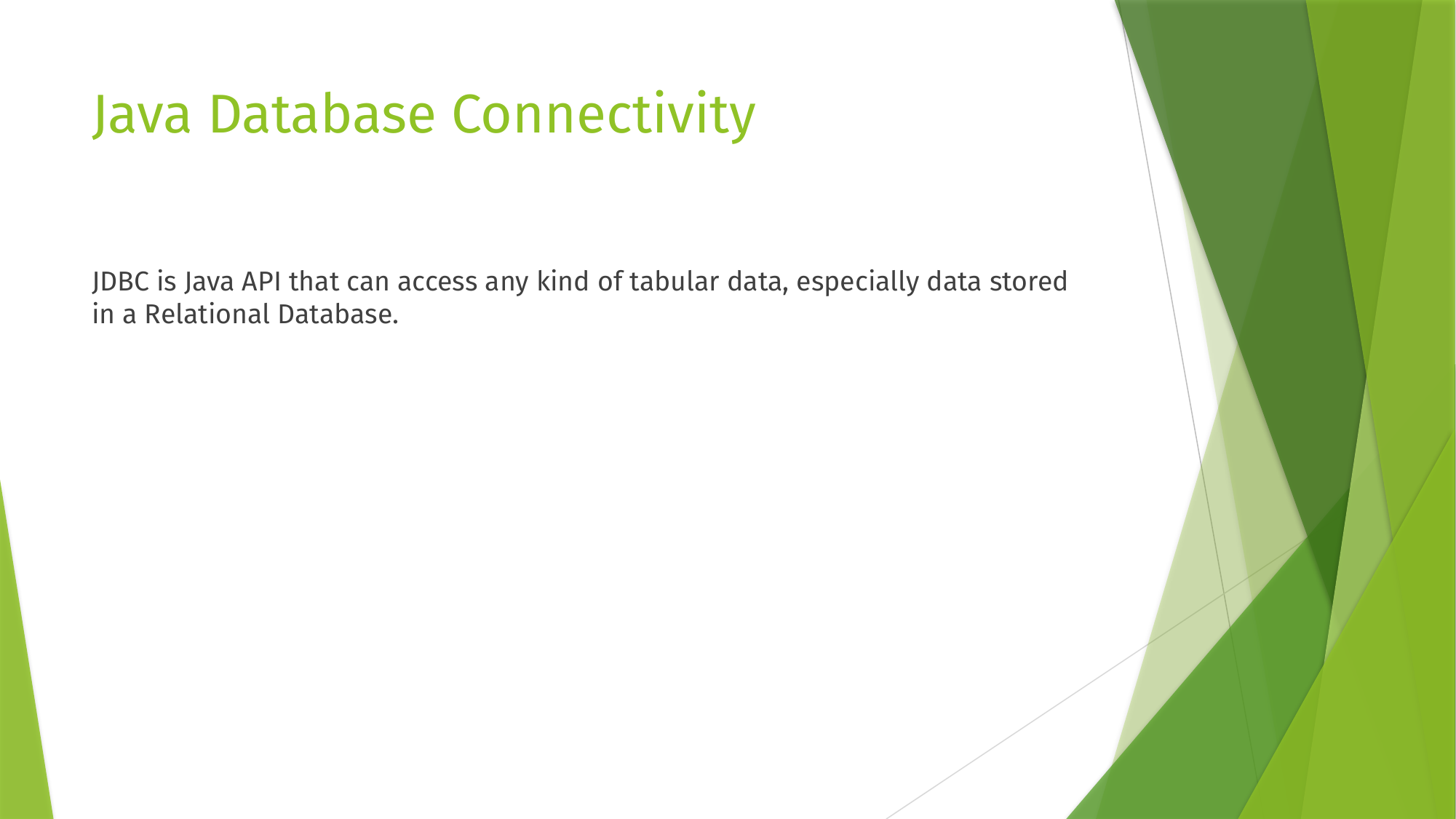

# Java Database Connectivity
JDBC is Java API that can access any kind of tabular data, especially data stored in a Relational Database.